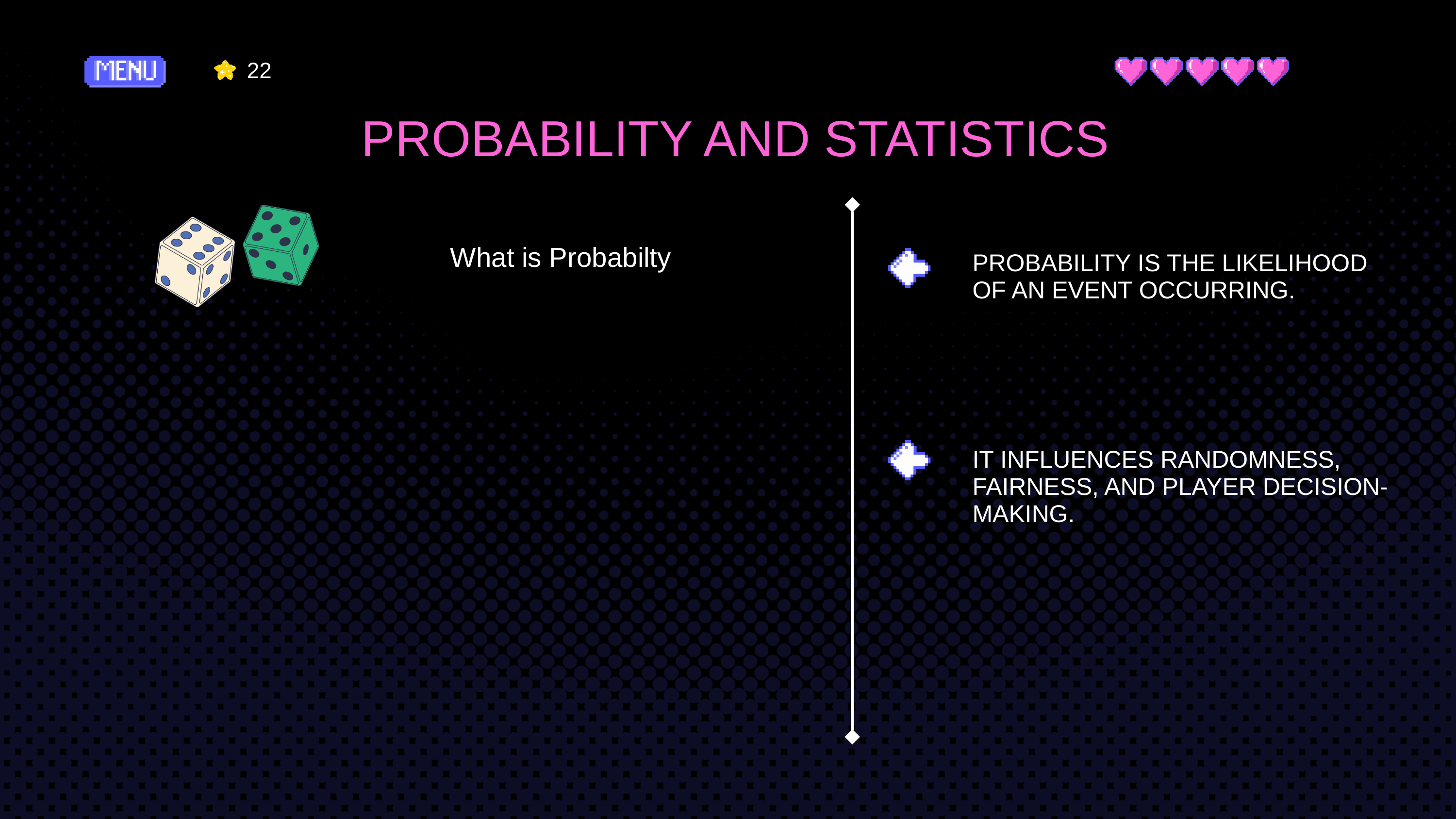

22

PROBABILITY AND STATISTICS

What is Probabilty

PROBABILITY IS THE LIKELIHOOD OF AN EVENT OCCURRING.

IT INFLUENCES RANDOMNESS, FAIRNESS, AND PLAYER DECISION-MAKING.